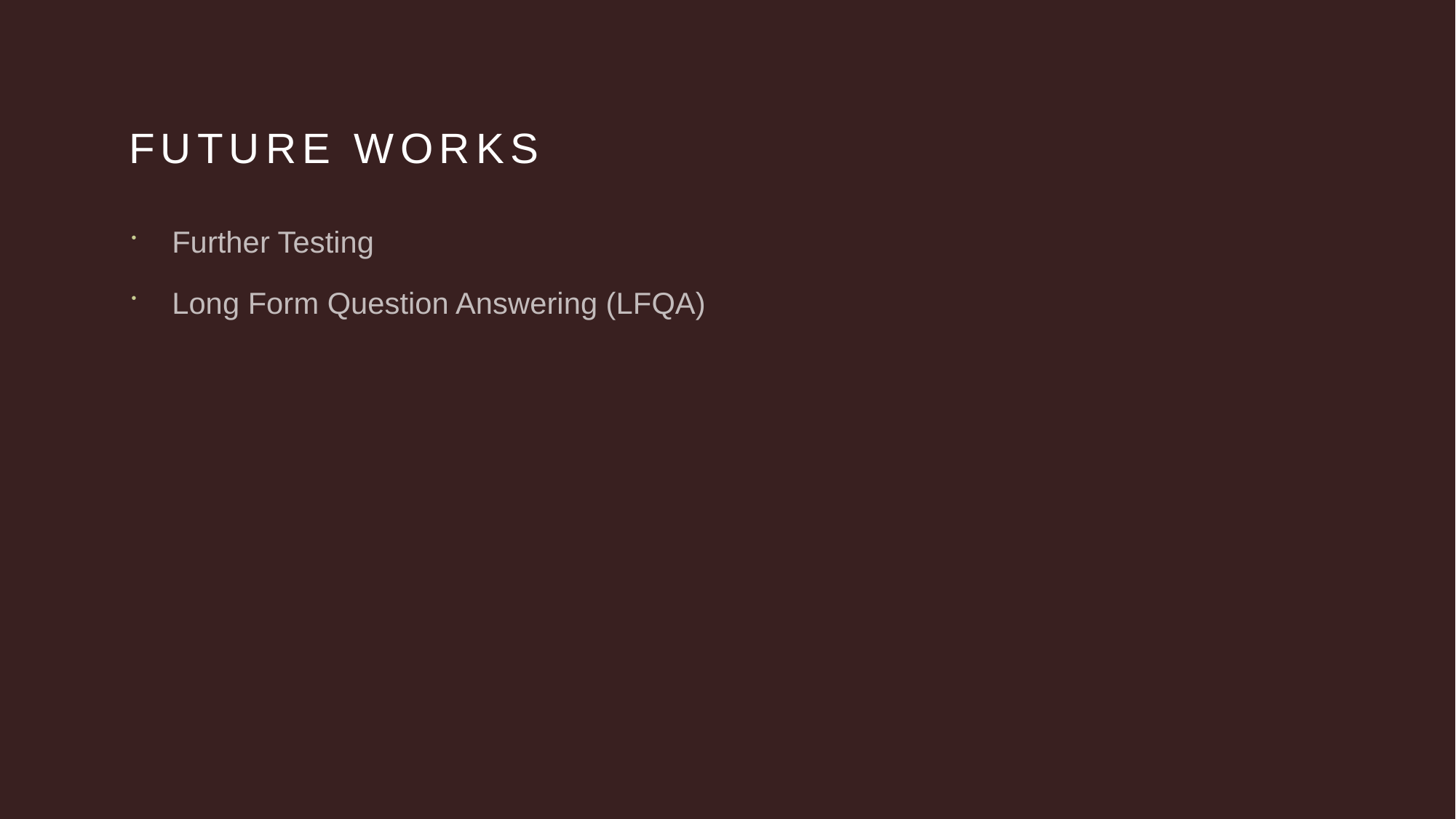

# Future works
Further Testing
Long Form Question Answering (LFQA)